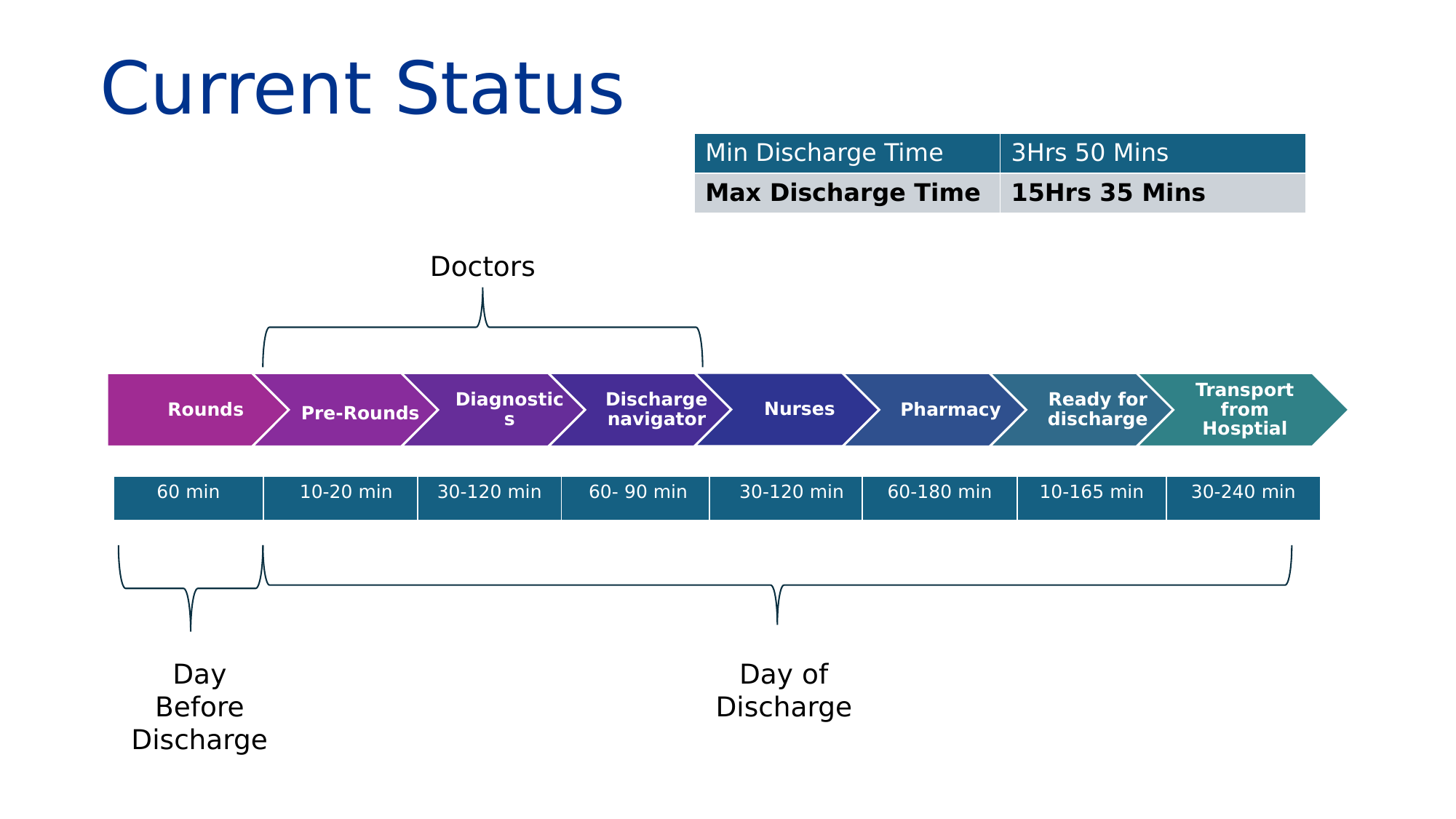

Current Status

| Min Discharge Time | 3Hrs 50 Mins |
| --- | --- |
| Max Discharge Time | 15Hrs 35 Mins |
Doctors

Nurses

Rounds

Pre-Rounds

Diagnostics

Discharge navigator

Pharmacy

Ready for discharge

Transport from Hosptial

| 60 min | 10-20 min | 30-120 min | 60- 90 min | 30-120 min | 60-180 min | 10-165 min | 30-240 min |
| --- | --- | --- | --- | --- | --- | --- | --- |

Day of Discharge
Day Before Discharge